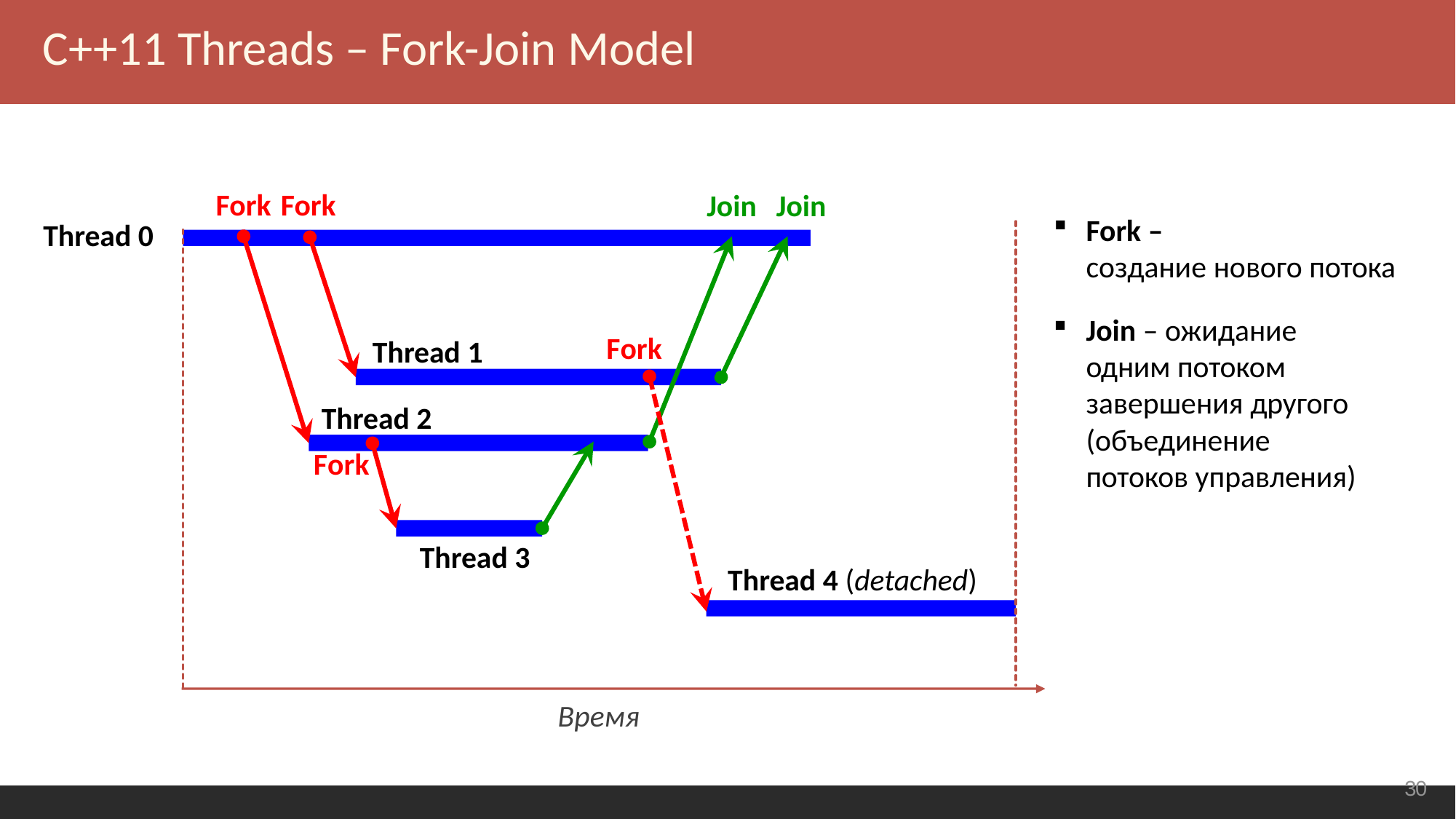

C++11 Threads – Fork-Join Model
Fork Fork
Join
Join
Fork –
создание нового потока
Thread 0

Join – ожидание  одним потоком
завершения другого
(объединение
потоков управления)
Fork
Thread 1

Thread 2

Fork

Thread 3
Thread 4 (detached)

Время
30